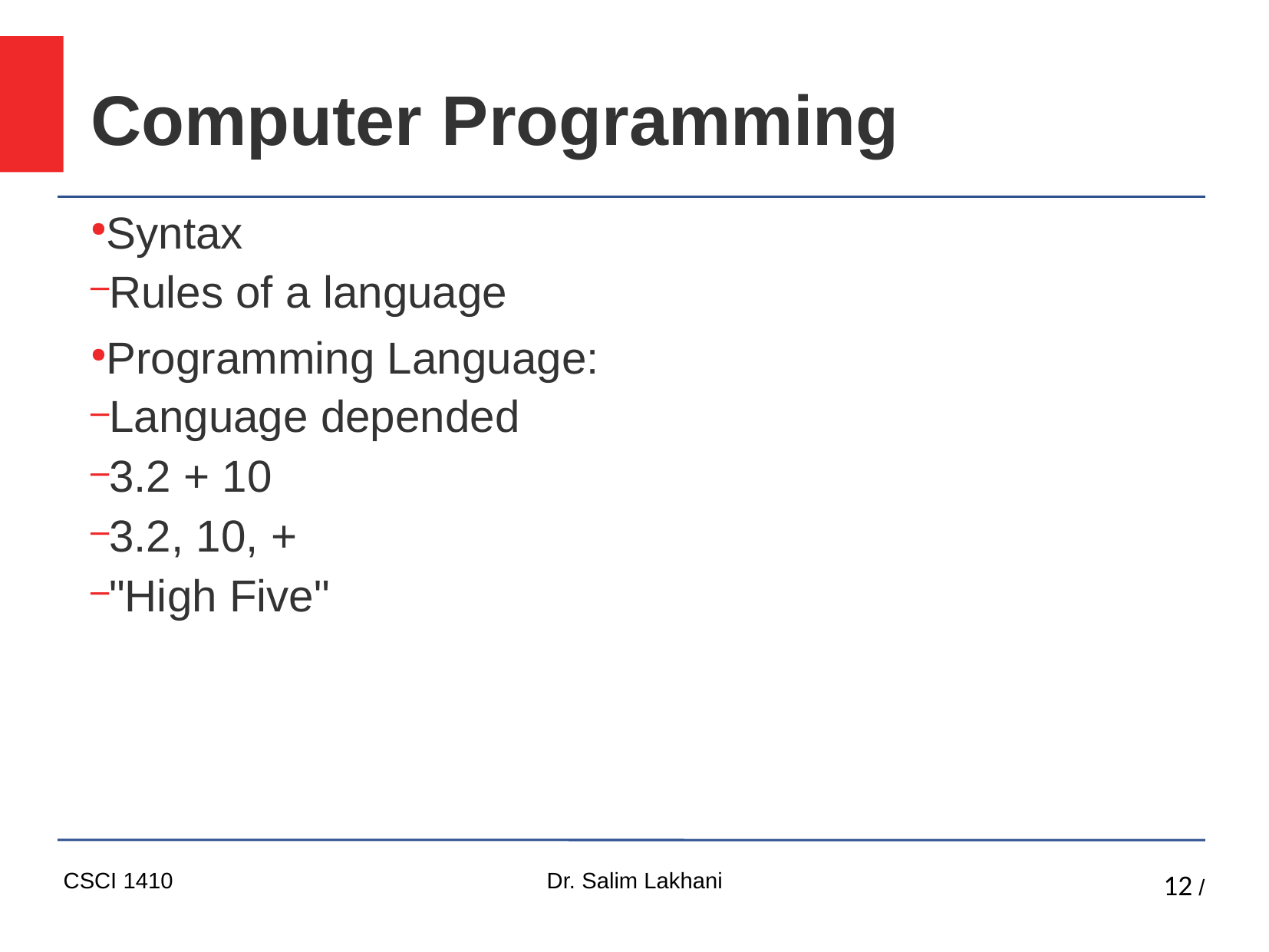

Computer Programming
Syntax
Rules of a language
Programming Language:
Language depended
3.2 + 10
3.2, 10, +
"High Five"
CSCI 1410
Dr. Salim Lakhani
12 /